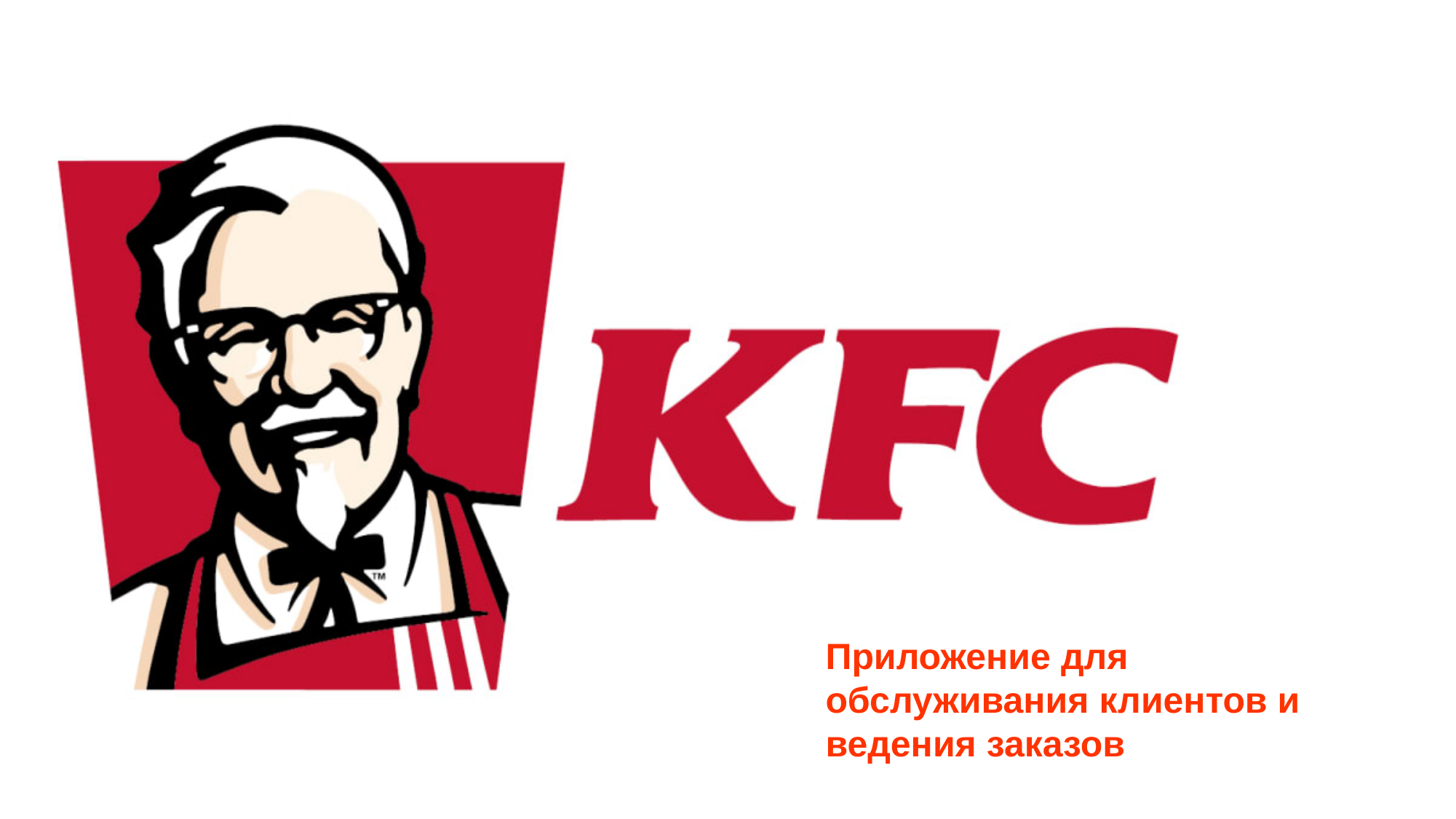

Приложение для обслуживания клиентов и ведения заказов